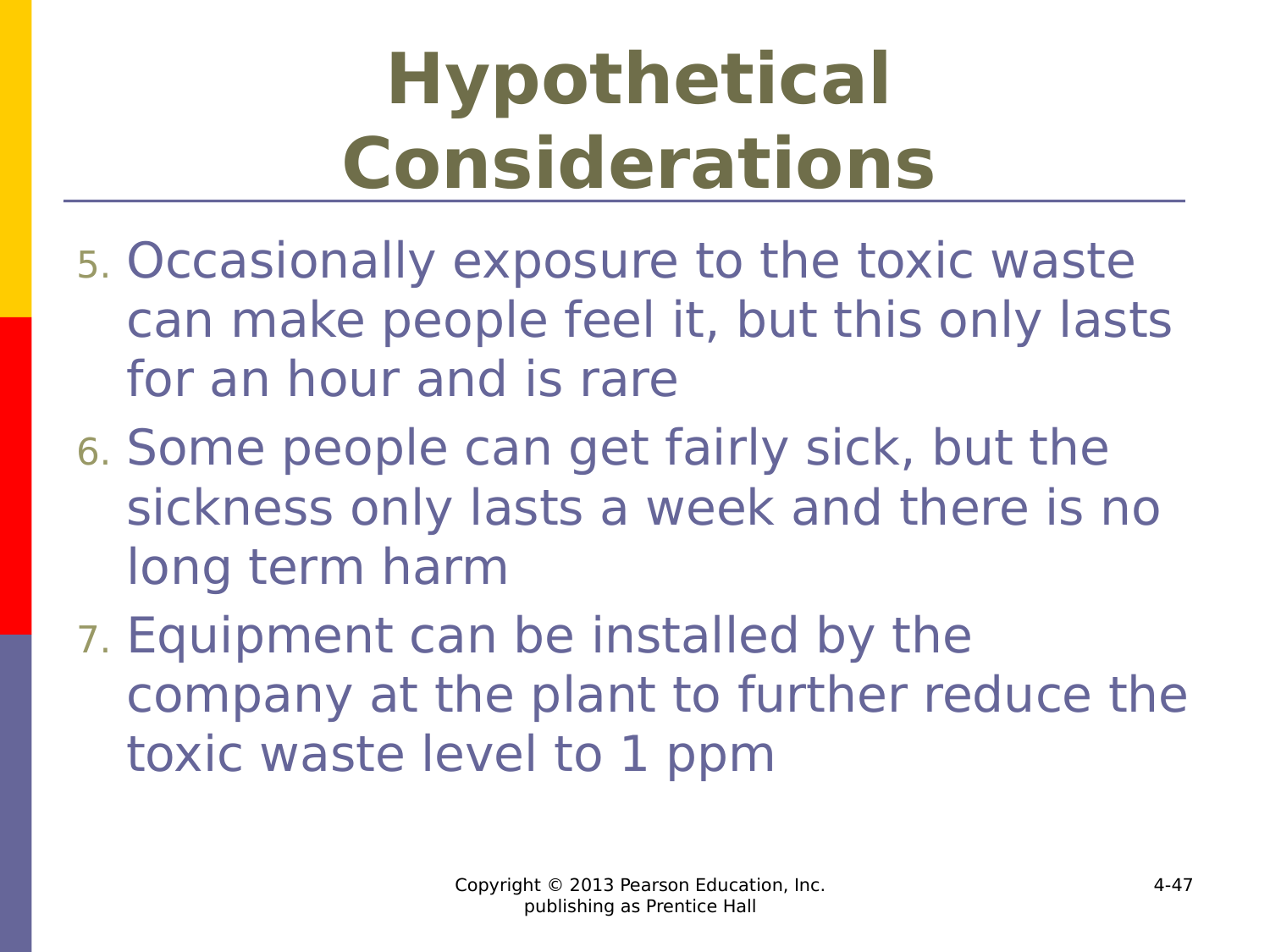

# Hypothetical Considerations
Occasionally exposure to the toxic waste can make people feel it, but this only lasts for an hour and is rare
Some people can get fairly sick, but the sickness only lasts a week and there is no long term harm
Equipment can be installed by the company at the plant to further reduce the toxic waste level to 1 ppm
Copyright © 2013 Pearson Education, Inc. publishing as Prentice Hall
4-47